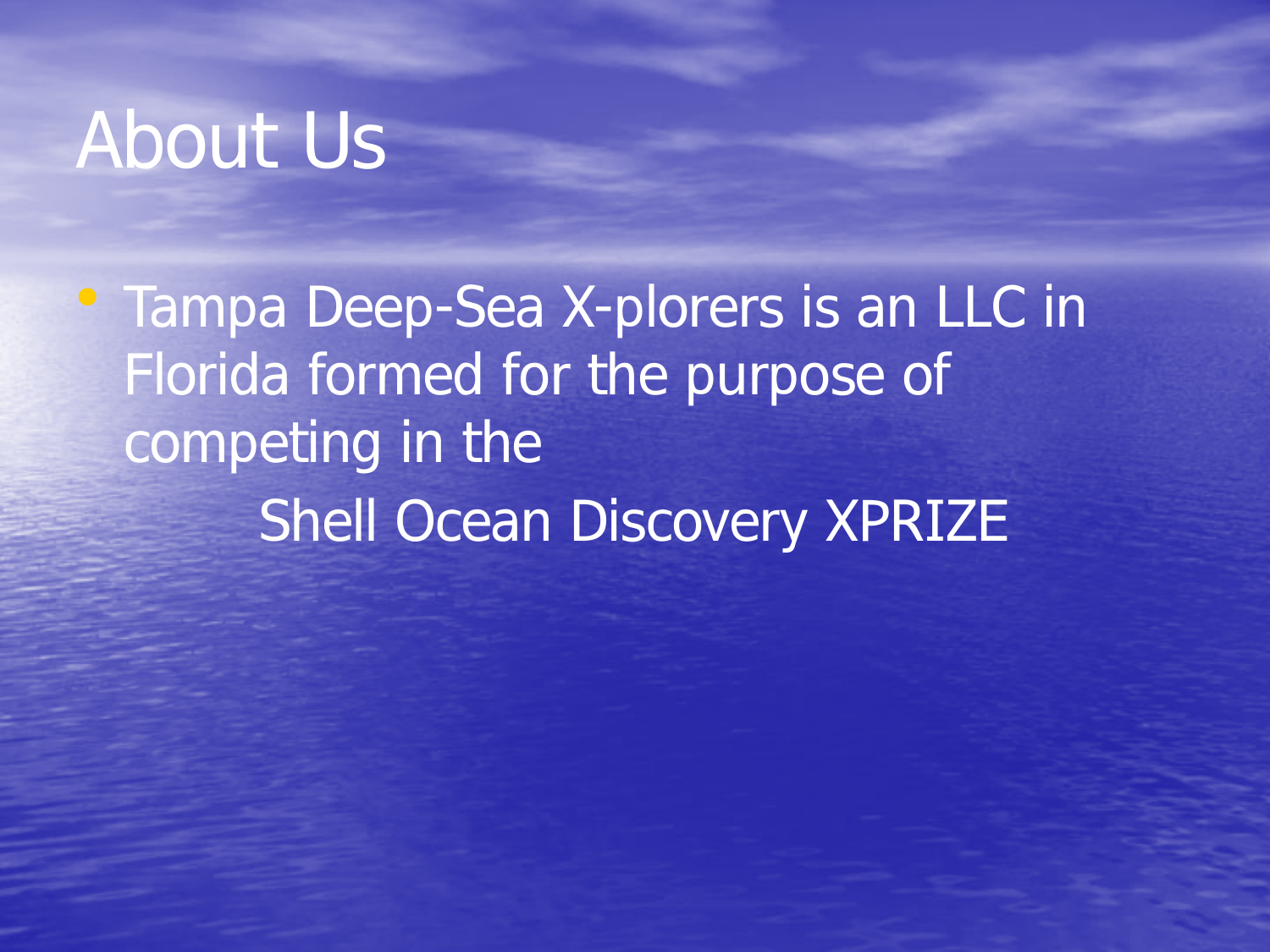

# About Us
Tampa Deep-Sea X-plorers is an LLC in Florida formed for the purpose of competing in the
Shell Ocean Discovery XPRIZE